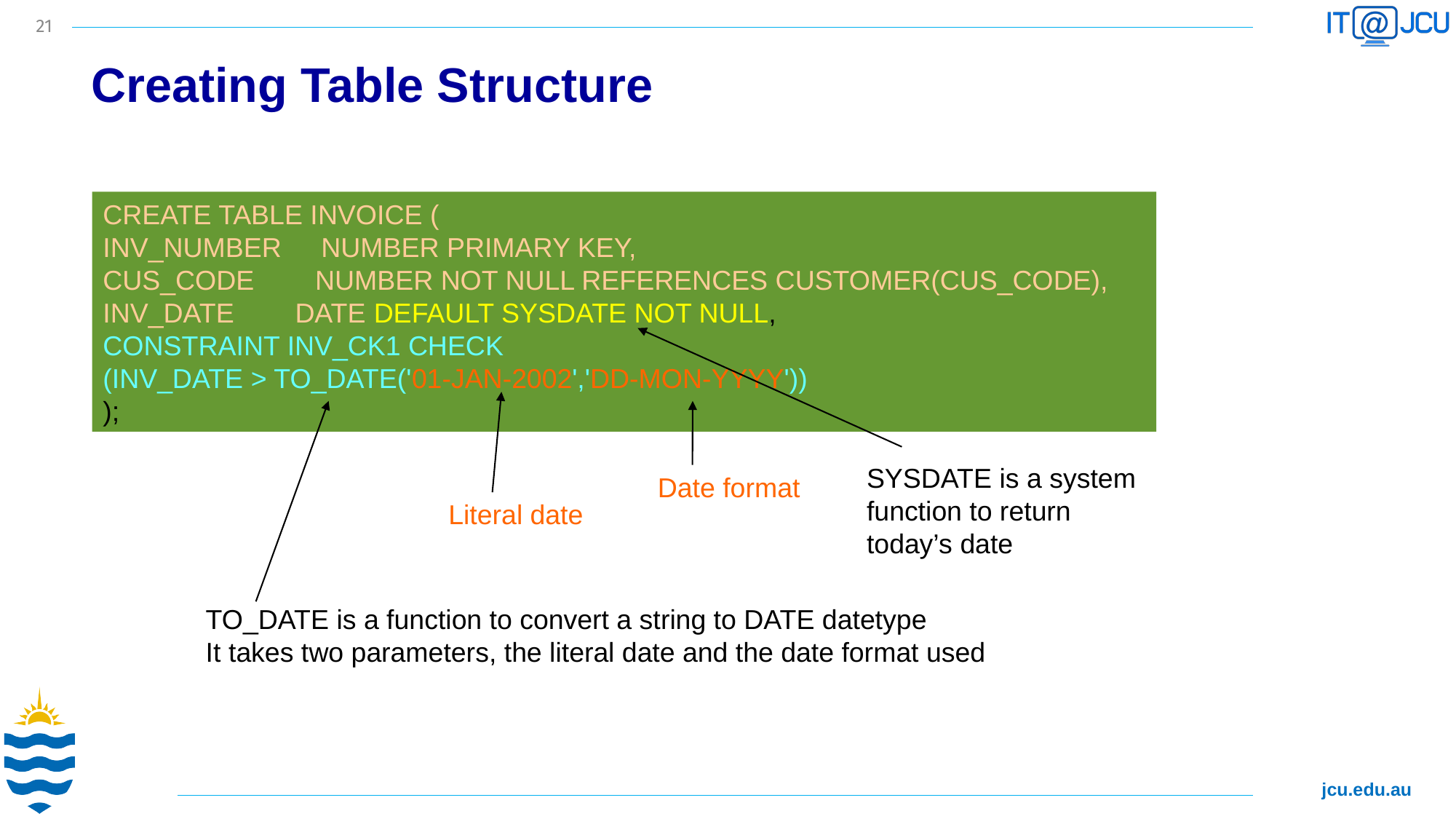

21
# Creating Table Structure
CREATE TABLE INVOICE (
INV_NUMBER     	NUMBER PRIMARY KEY,
CUS_CODE        NUMBER NOT NULL REFERENCES CUSTOMER(CUS_CODE),
INV_DATE        DATE DEFAULT SYSDATE NOT NULL,
CONSTRAINT INV_CK1 CHECK
(INV_DATE > TO_DATE('01-JAN-2002','DD-MON-YYYY'))‏
);

SYSDATE is a system function to return today’s date
Date format
Literal date
TO_DATE is a function to convert a string to DATE datetype
It takes two parameters, the literal date and the date format used